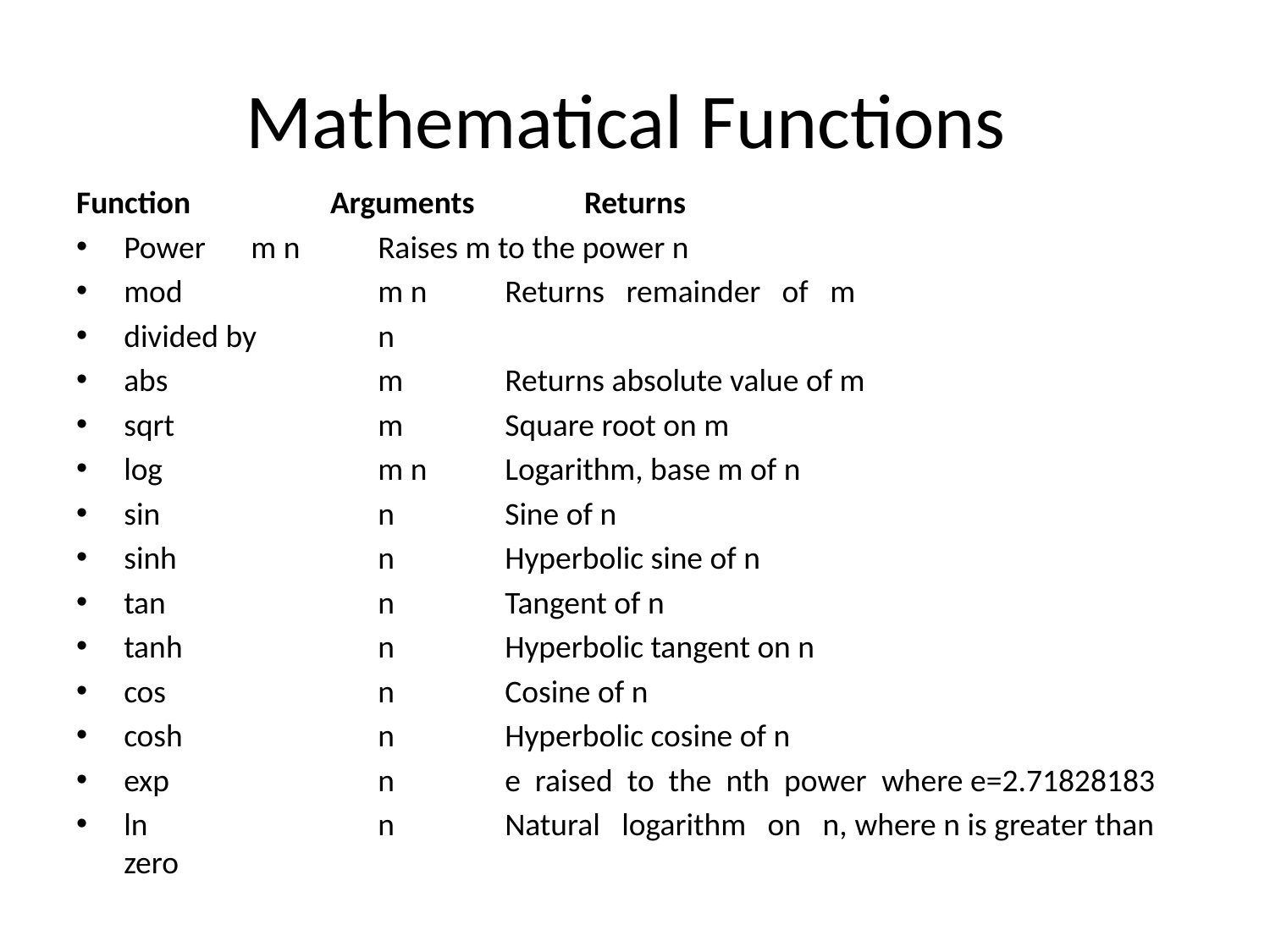

# Mathematical Functions
Function		Arguments	Returns
Power	m n	Raises m to the power n
mod		m n	Returns   remainder   of   m
divided by 	n
abs		m	Returns absolute value of m
sqrt		m	Square root on m
log		m n	Logarithm, base m of n
sin		n	Sine of n
sinh		n	Hyperbolic sine of n
tan		n	Tangent of n
tanh		n	Hyperbolic tangent on n
cos		n	Cosine of n
cosh		n	Hyperbolic cosine of n
exp		n	e  raised  to  the  nth  power  where e=2.71828183
ln		n	Natural   logarithm   on   n, where n is greater than zero